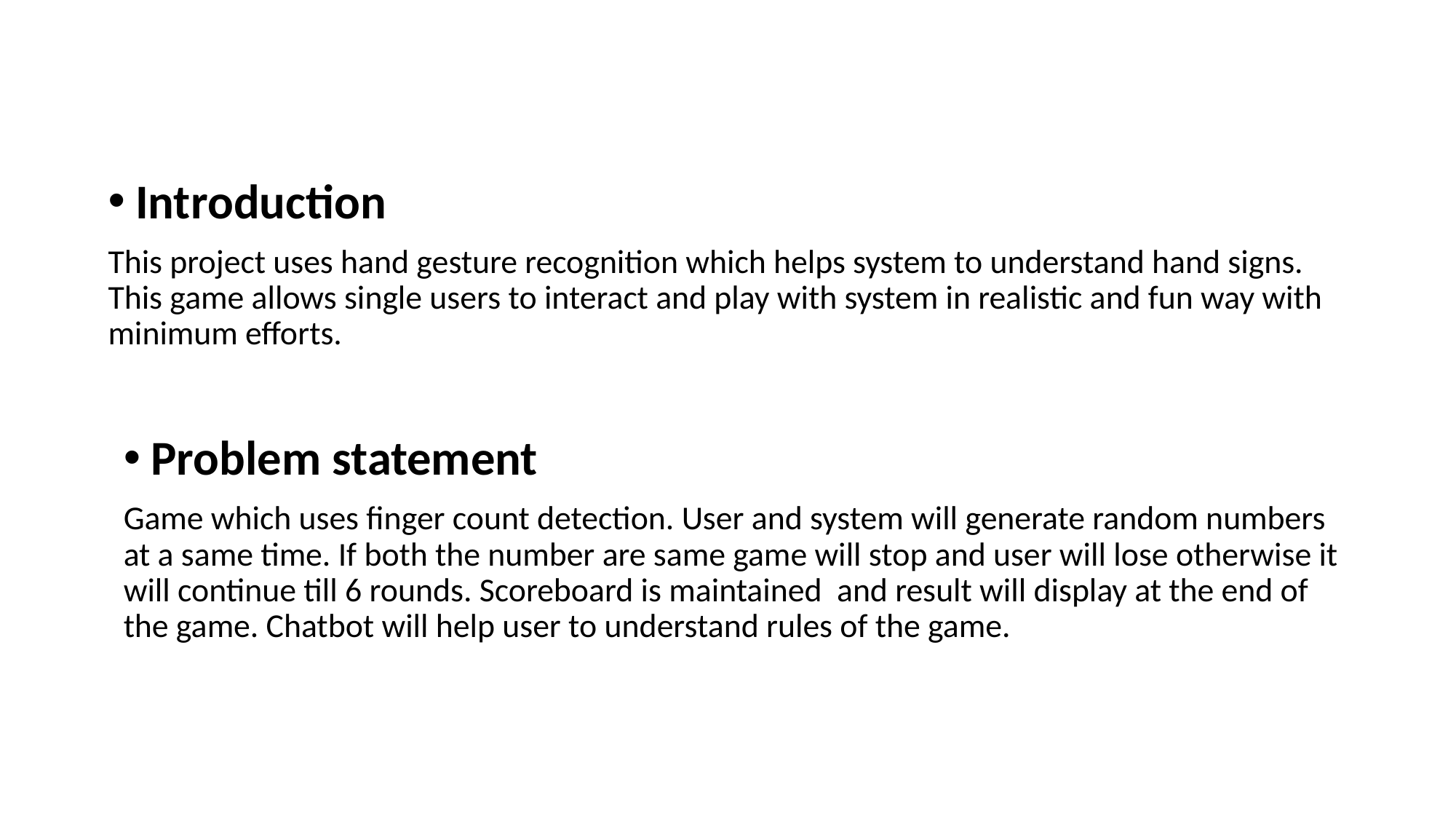

Introduction
This project uses hand gesture recognition which helps system to understand hand signs. This game allows single users to interact and play with system in realistic and fun way with minimum efforts.
Problem statement
Game which uses finger count detection. User and system will generate random numbers at a same time. If both the number are same game will stop and user will lose otherwise it will continue till 6 rounds. Scoreboard is maintained  and result will display at the end of the game. Chatbot will help user to understand rules of the game.